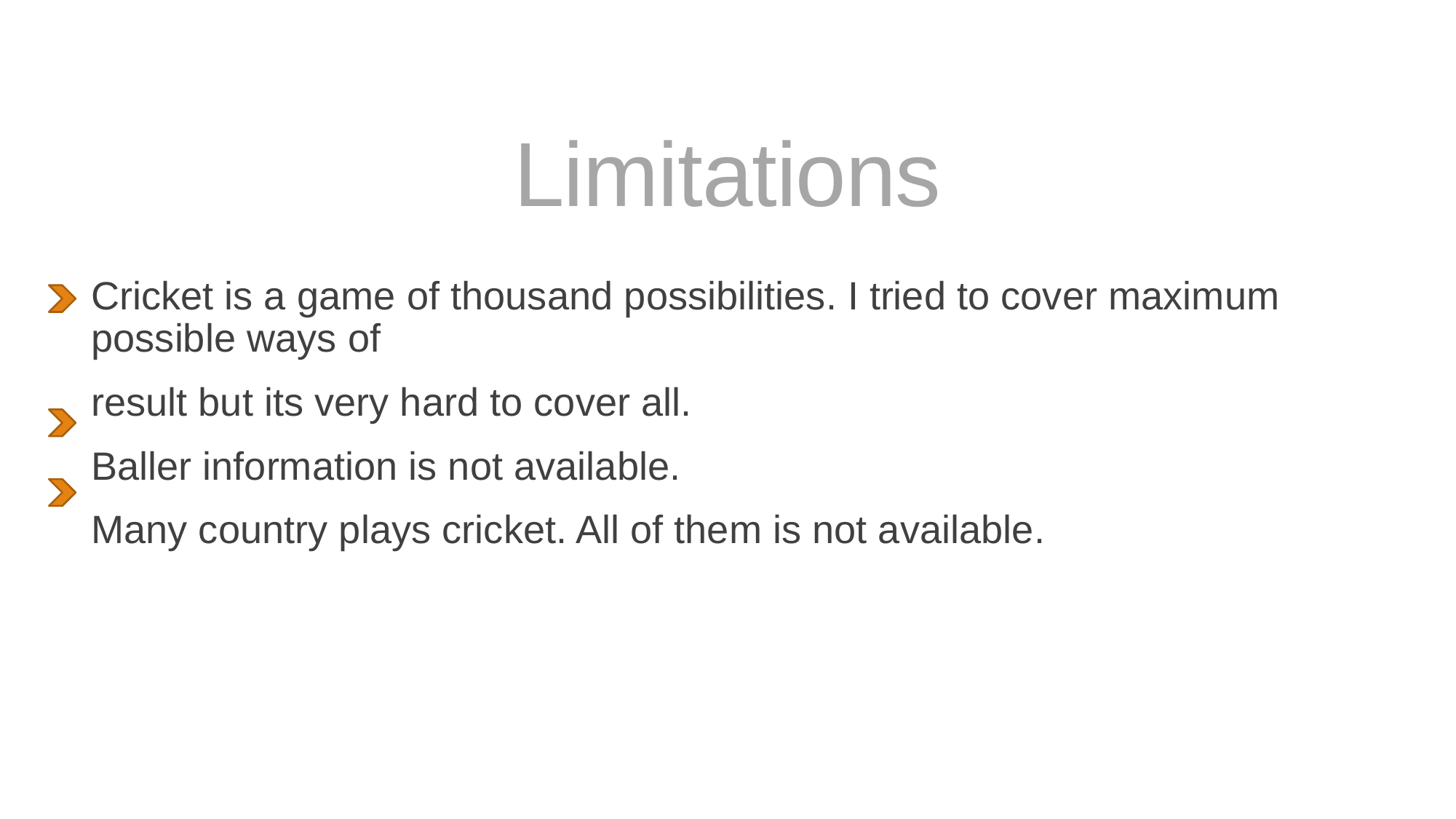

# Limitations

Cricket is a game of thousand possibilities. I tried to cover maximum possible ways of
result but its very hard to cover all.
Baller information is not available.
Many country plays cricket. All of them is not available.